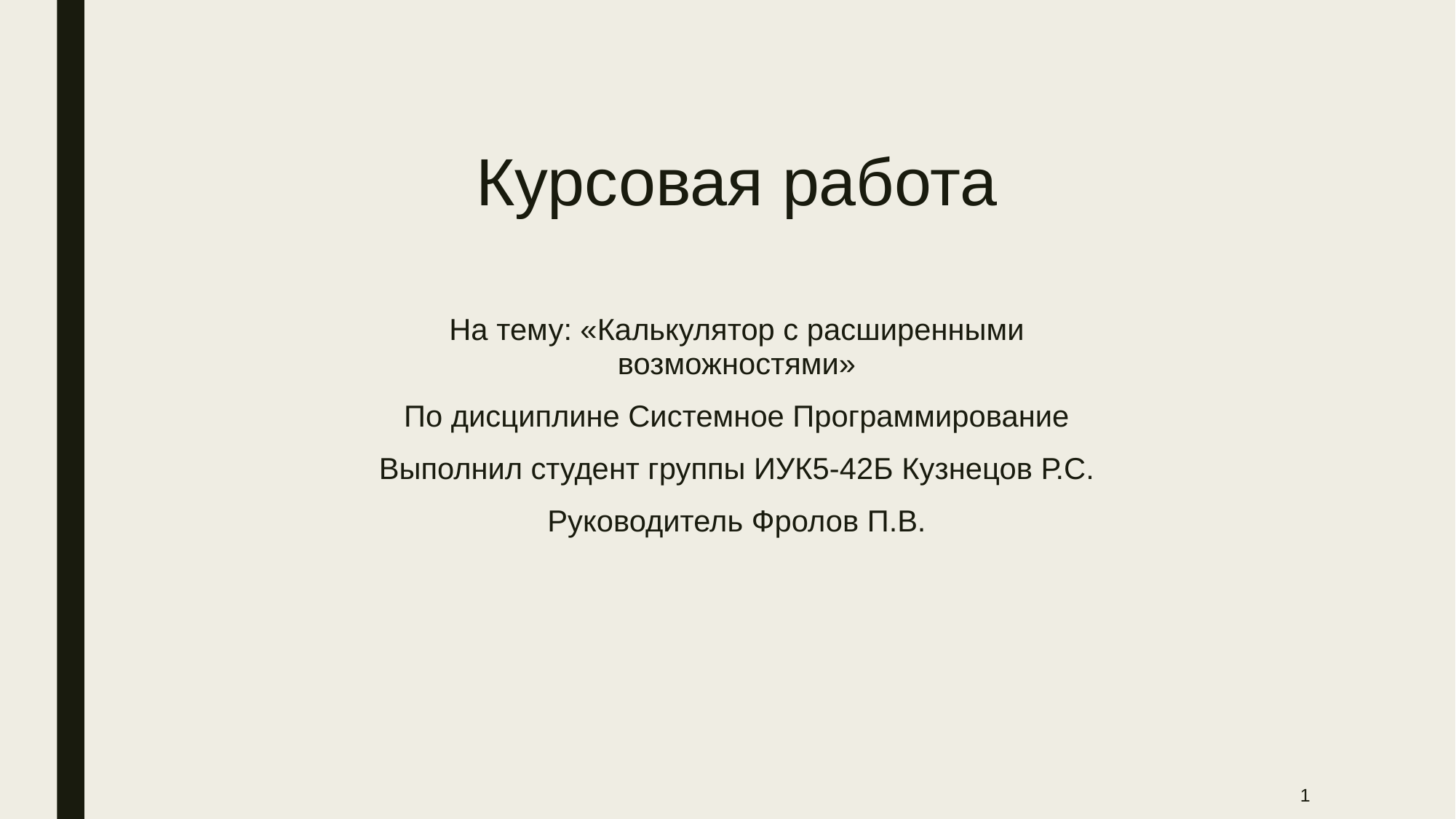

# Курсовая работа
На тему: «Калькулятор с расширенными возможностями»
По дисциплине Системное Программирование
Выполнил студент группы ИУК5-42Б Кузнецов Р.С.
Руководитель Фролов П.В.

1